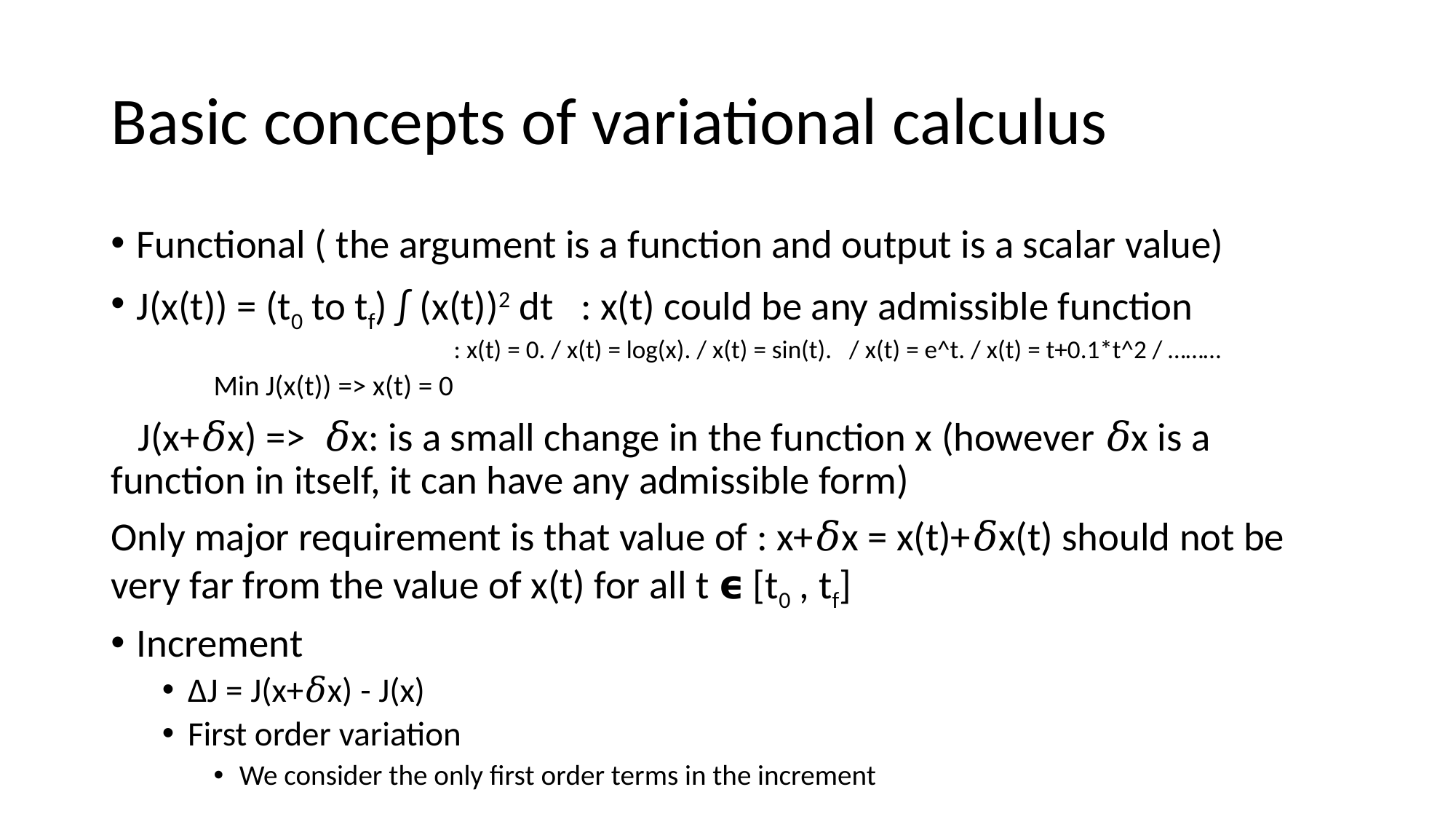

# Basic concepts of variational calculus
Functional ( the argument is a function and output is a scalar value)
J(x(t)) = (t0 to tf) ∫ (x(t))2 dt   : x(t) could be any admissible function
      : x(t) = 0. / x(t) = log(x). / x(t) = sin(t).   / x(t) = e^t. / x(t) = t+0.1*t^2 / ………
Min J(x(t)) => x(t) = 0
   J(x+𝛿x) =>  𝛿x: is a small change in the function x (however 𝛿x is a function in itself, it can have any admissible form)
Only major requirement is that value of : x+𝛿x = x(t)+𝛿x(t) should not be very far from the value of x(t) for all t 𝞊 [t0 , tf]
Increment
ΔJ = J(x+𝛿x) - J(x)
First order variation
We consider the only first order terms in the increment